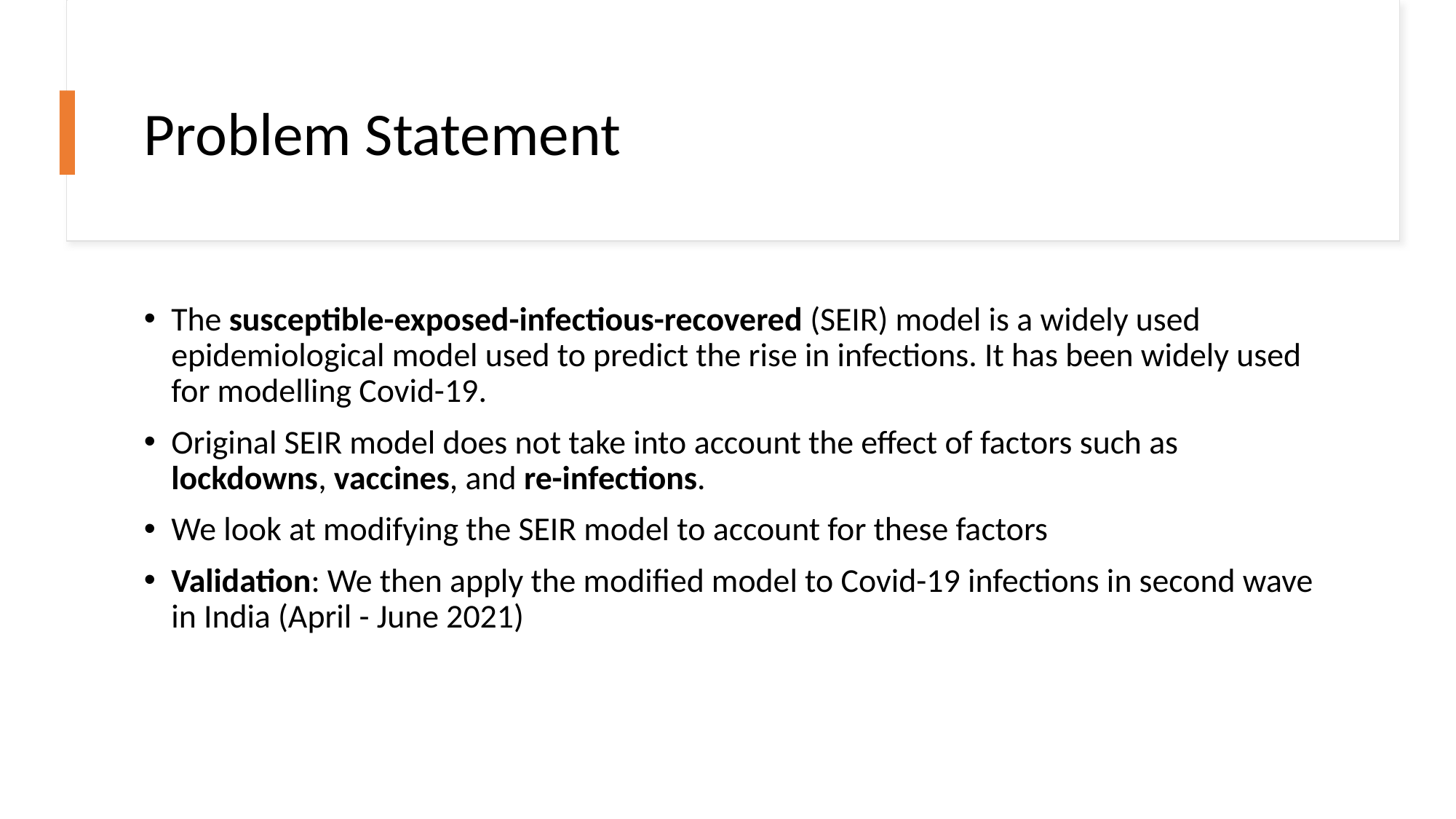

# Problem Statement

The susceptible-exposed-infectious-recovered (SEIR) model is a widely used epidemiological model used to predict the rise in infections. It has been widely used for modelling Covid-19.
Original SEIR model does not take into account the effect of factors such as lockdowns, vaccines, and re-infections.
We look at modifying the SEIR model to account for these factors
Validation: We then apply the modified model to Covid-19 infections in second wave in India (April - June 2021)